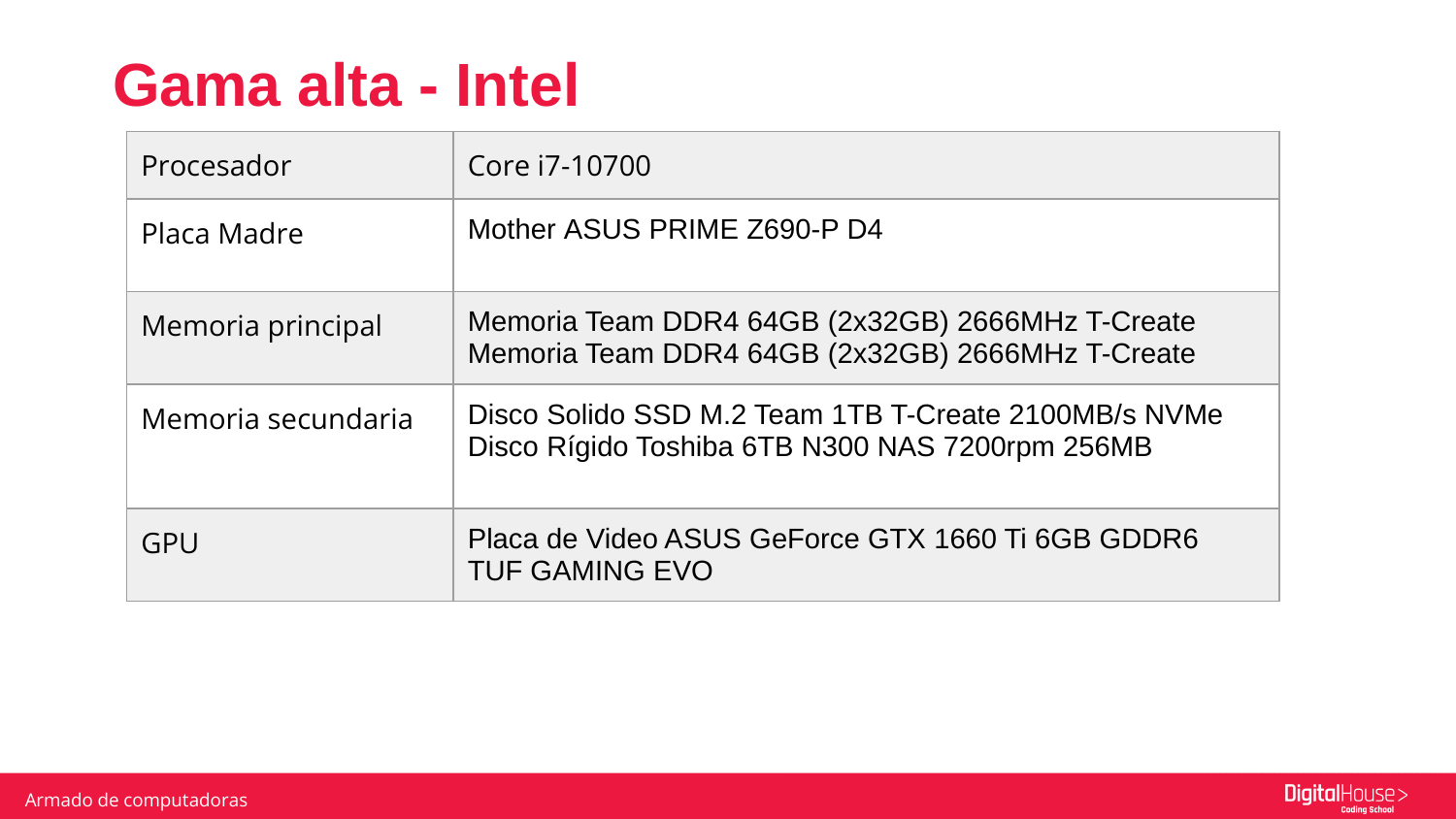

Gama alta - Intel
| Procesador | Core i7-10700 |
| --- | --- |
| Placa Madre | Mother ASUS PRIME Z690-P D4 |
| Memoria principal | Memoria Team DDR4 64GB (2x32GB) 2666MHz T-Create Memoria Team DDR4 64GB (2x32GB) 2666MHz T-Create |
| Memoria secundaria | Disco Solido SSD M.2 Team 1TB T-Create 2100MB/s NVMe Disco Rígido Toshiba 6TB N300 NAS 7200rpm 256MB |
| GPU | Placa de Video ASUS GeForce GTX 1660 Ti 6GB GDDR6 TUF GAMING EVO |